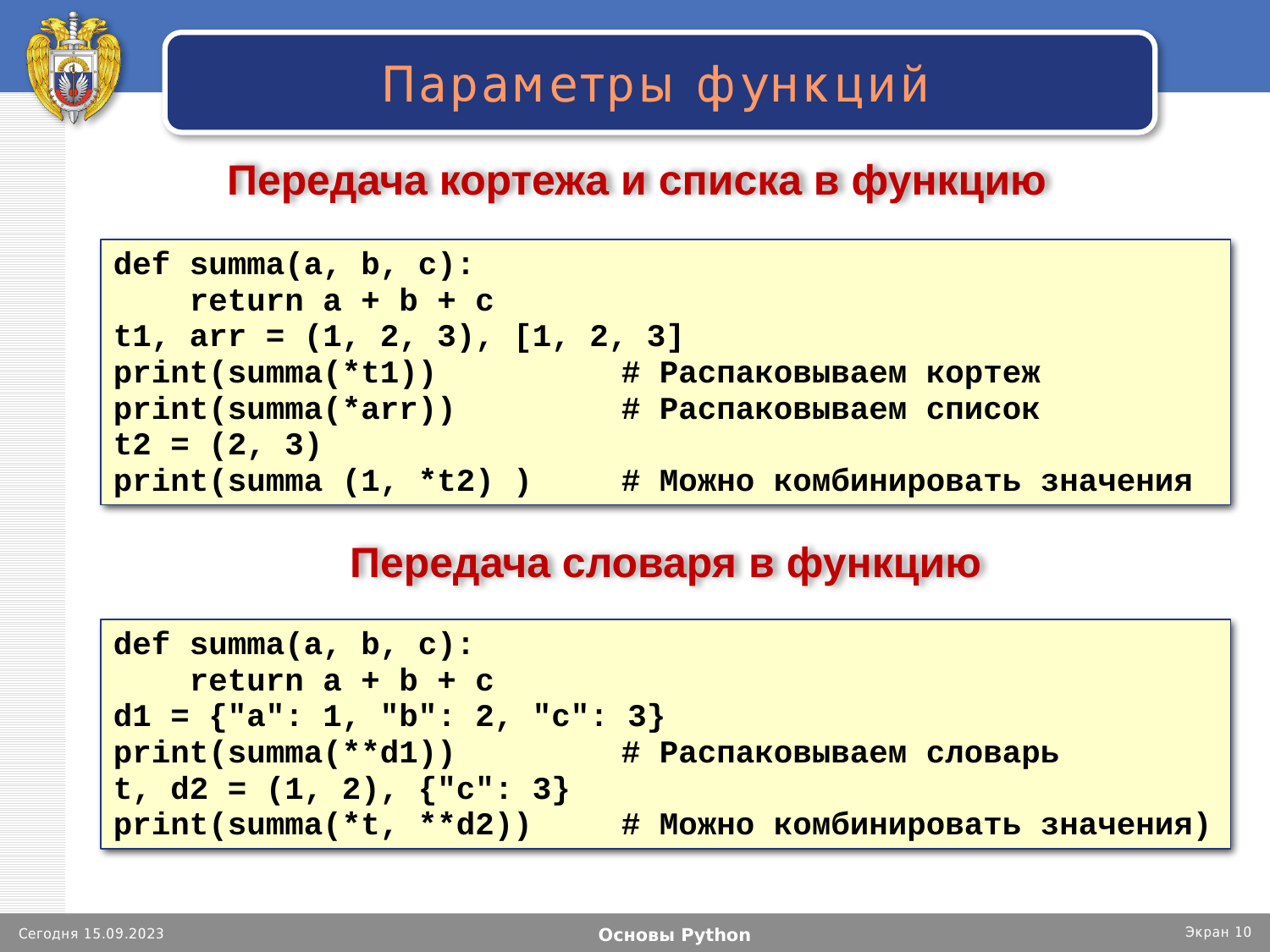

# Параметры функций
Передача кортежа и списка в функцию
def summa(а, b, с):
    return а + b + с
t1, arr = (1, 2, 3), [1, 2, 3]
print(summa(*t1))		# Распаковываем кортеж
print(summa(*arr))		# Распаковываем список
t2 = (2, 3)
print(summa (1, *t2) )	# Можно комбинировать значения
Передача словаря в функцию
def summa(а, b, с):
    return а + b + с
d1 = {"а": 1, "b": 2, "с": 3}
print(summa(**d1))		# Распаковываем словарь
t, d2 = (1, 2), {"с": 3}
print(summa(*t, **d2)) 	# Можно комбинировать значения)
Экран 10
Сегодня 15.09.2023